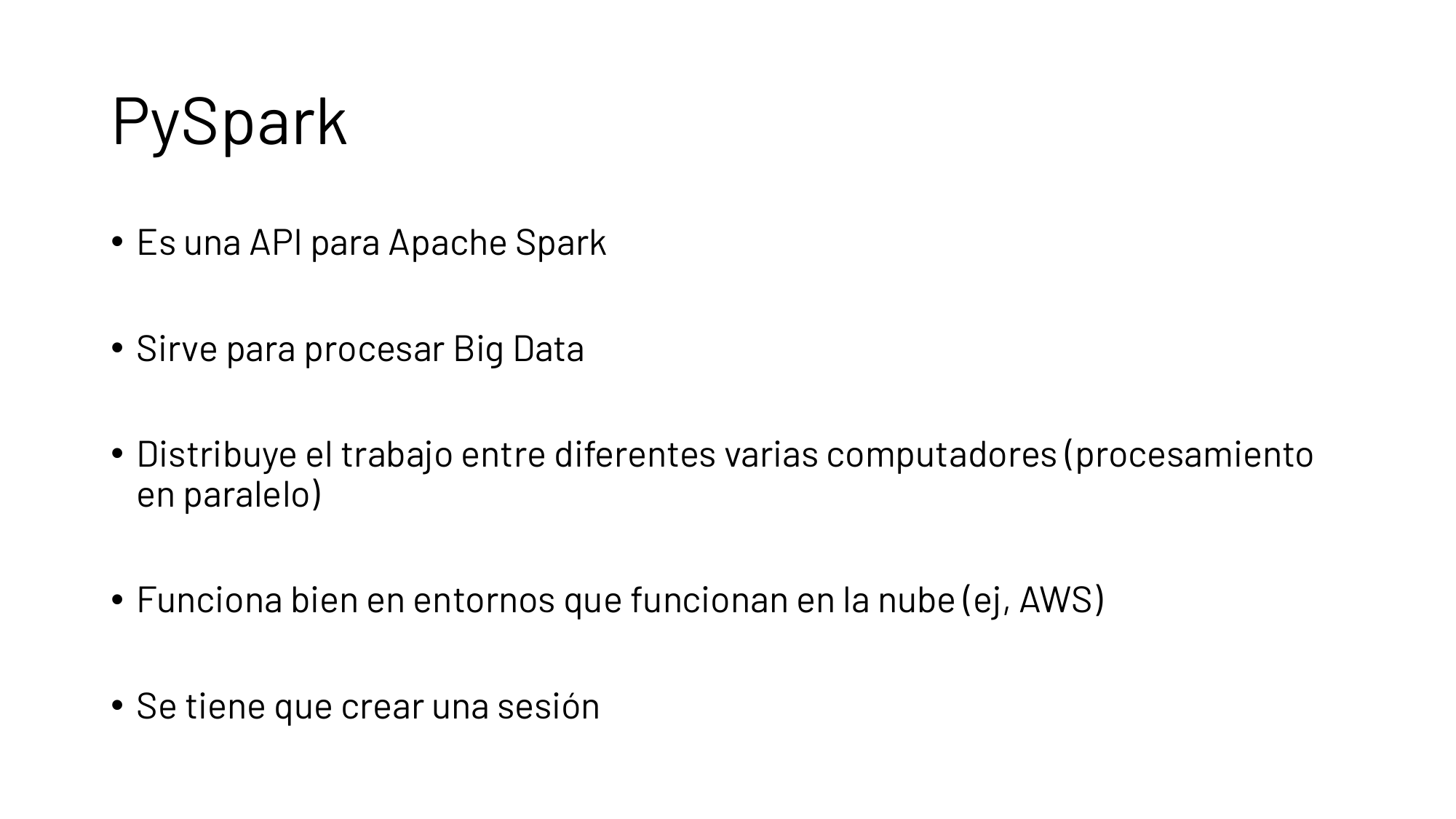

# PySpark
Es una API para Apache Spark

Sirve para procesar Big Data

Distribuye el trabajo entre diferentes varias computadores (procesamiento en paralelo)

Funciona bien en entornos que funcionan en la nube (ej, AWS)

Se tiene que crear una sesión